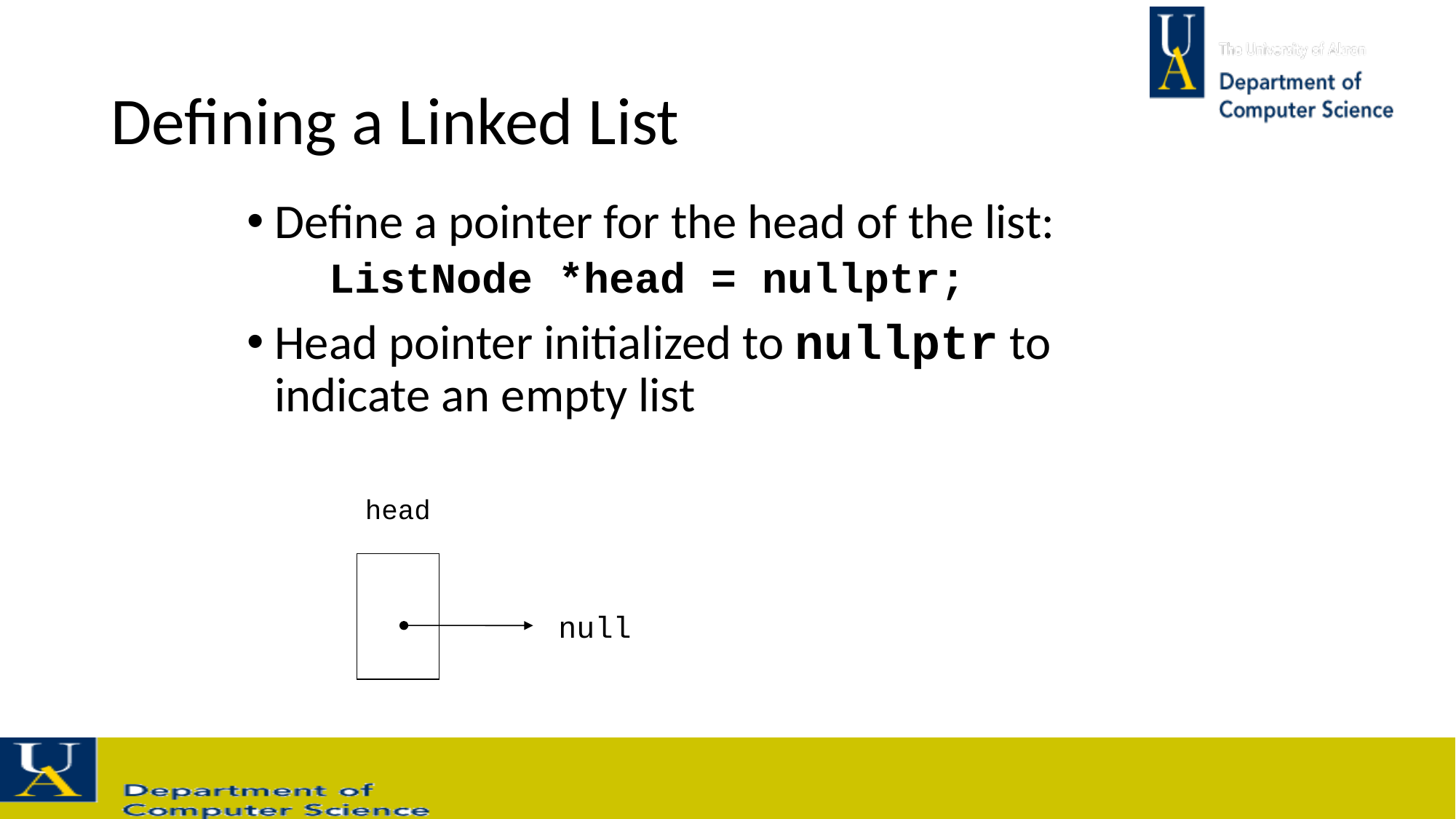

# Defining a Linked List
Define a pointer for the head of the list:
	ListNode *head = nullptr;
Head pointer initialized to nullptr to indicate an empty list
head

null